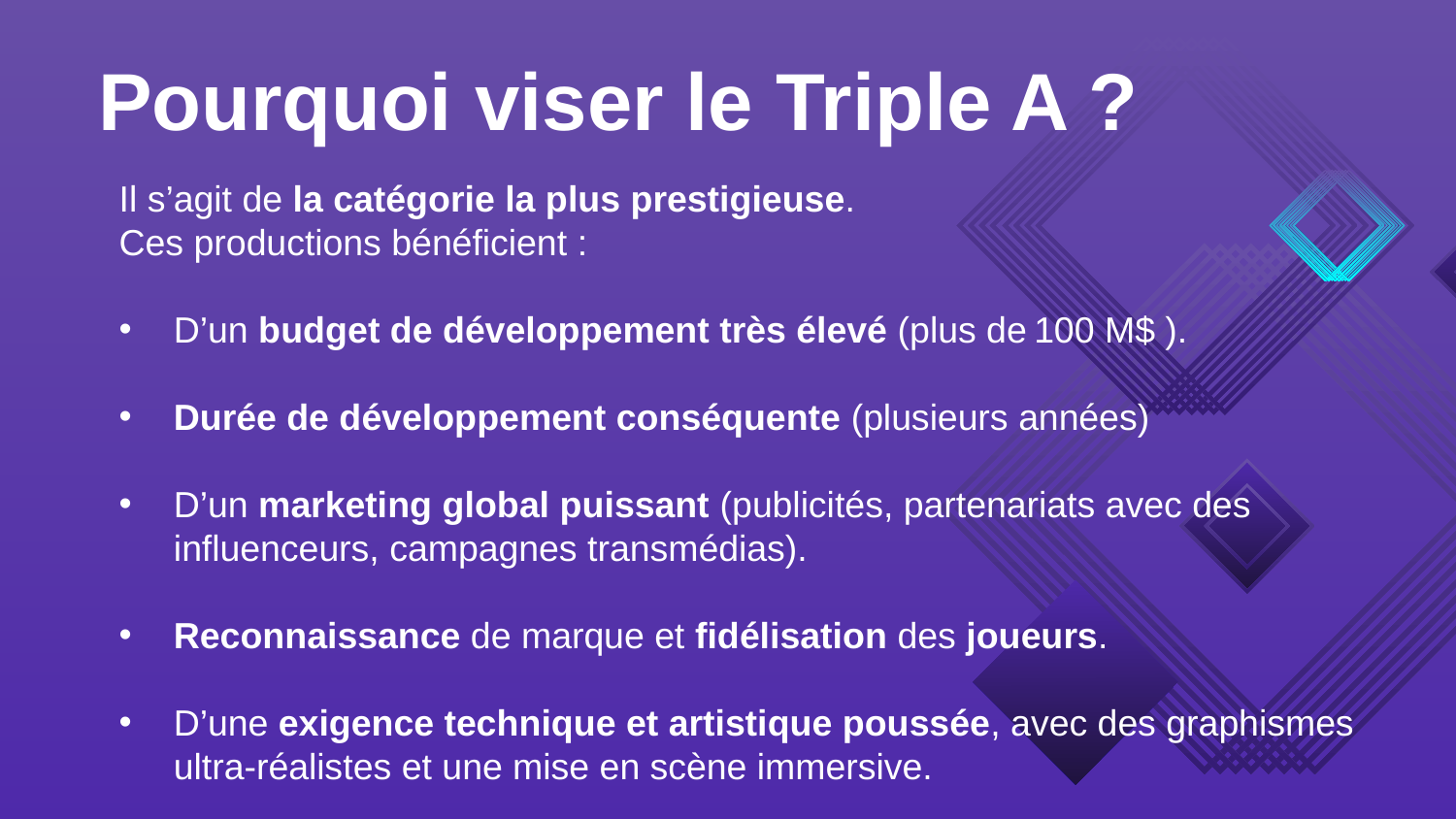

# Pourquoi viser le Triple A ?
Il s’agit de la catégorie la plus prestigieuse.
Ces productions bénéficient :

D’un budget de développement très élevé (plus de 100 M$ ).

Durée de développement conséquente (plusieurs années)

D’un marketing global puissant (publicités, partenariats avec des influenceurs, campagnes transmédias).

Reconnaissance de marque et fidélisation des joueurs.

D’une exigence technique et artistique poussée, avec des graphismes ultra-réalistes et une mise en scène immersive.